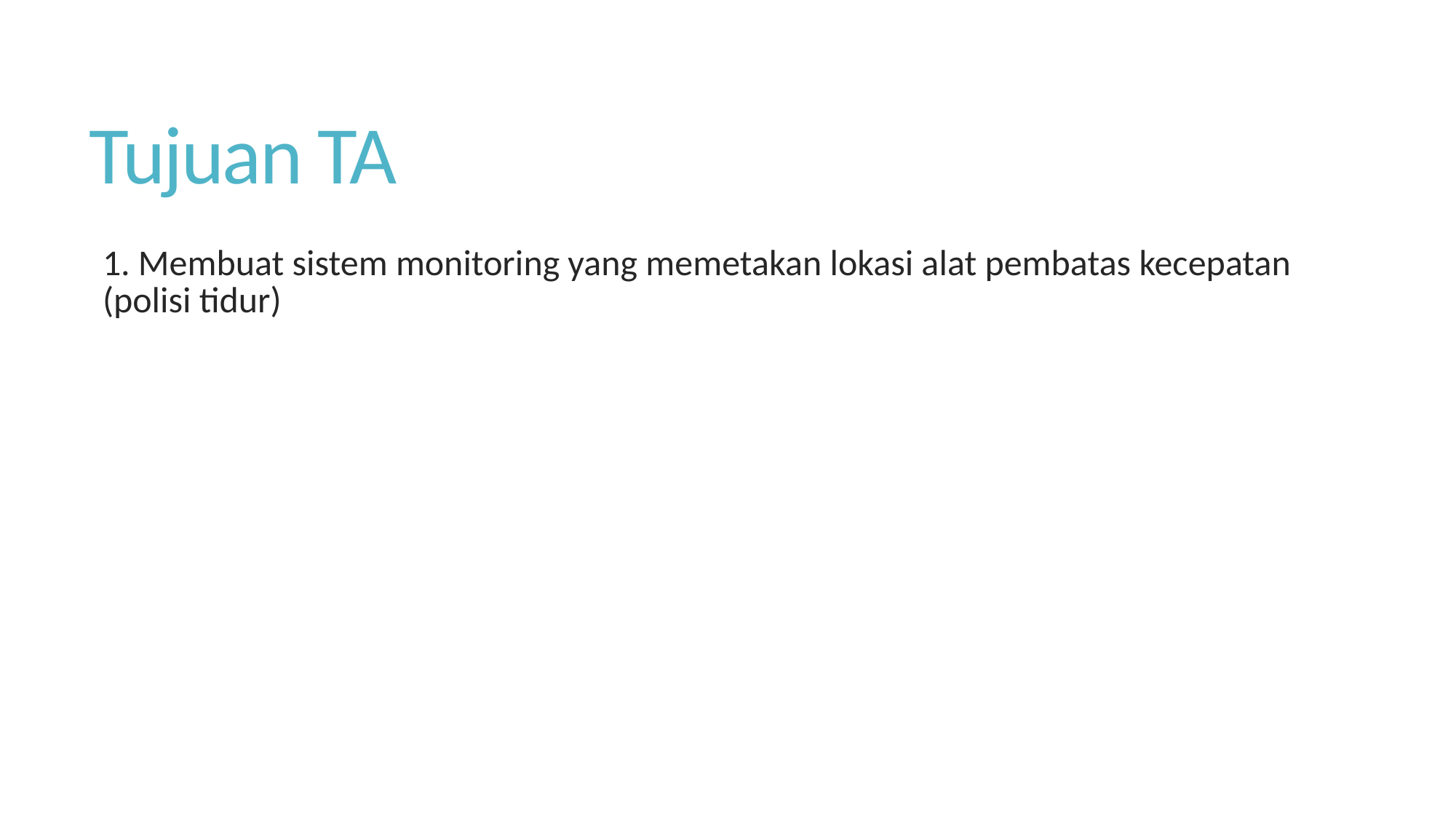

# Tujuan TA
1. Membuat sistem monitoring yang memetakan lokasi alat pembatas kecepatan (polisi tidur)